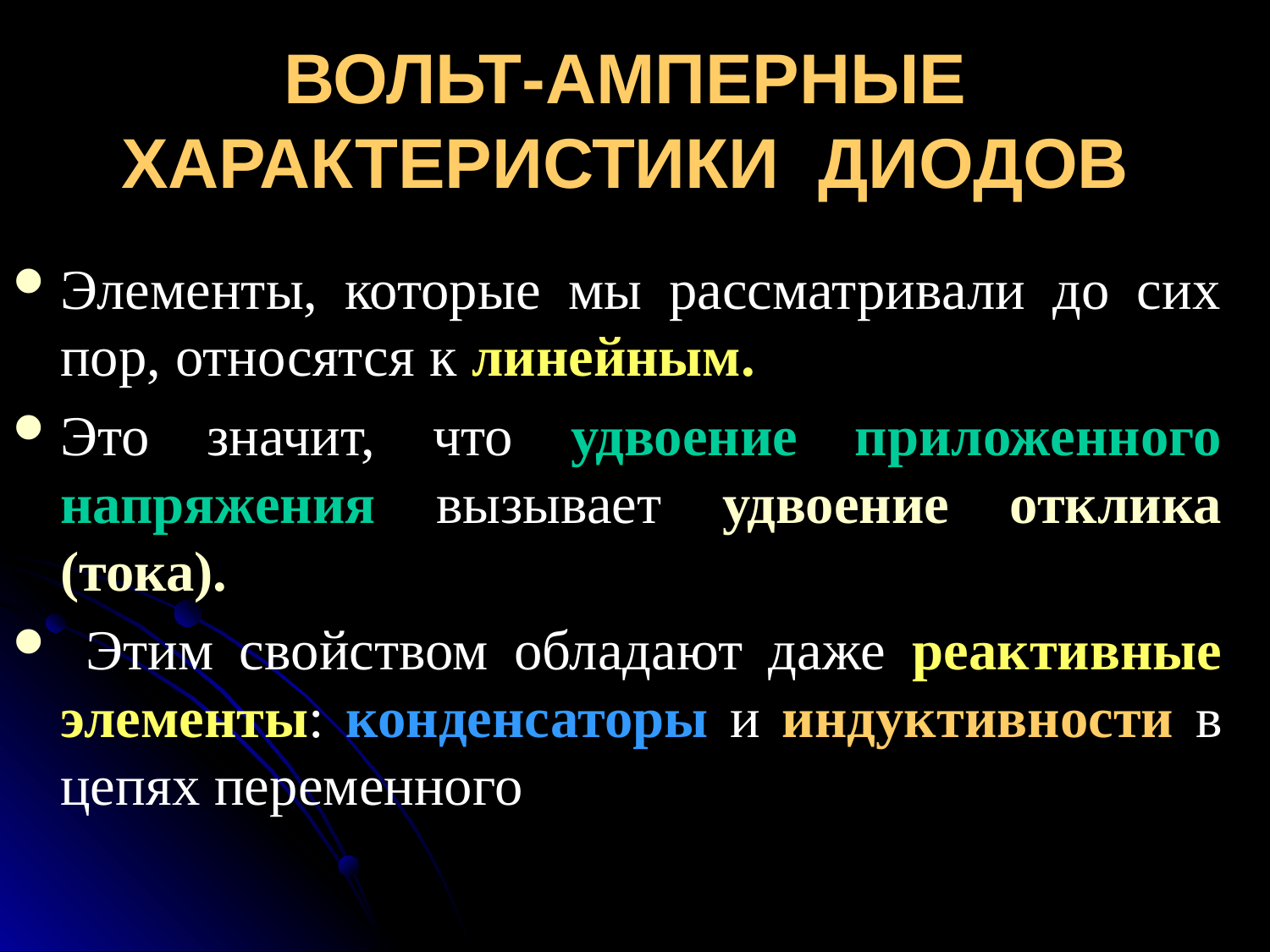

# ВОЛЬТ-АМПЕРНЫЕ  ХАРАКТЕРИСТИКИ  ДИОДОВ
Элементы, которые мы рассматривали до сих пор, относятся к линейным.
Это значит, что удвоение приложенного напряжения вызывает удвоение отклика (тока).
 Этим свойством обладают даже реактивные элементы: конденсаторы и индуктивности в цепях переменного